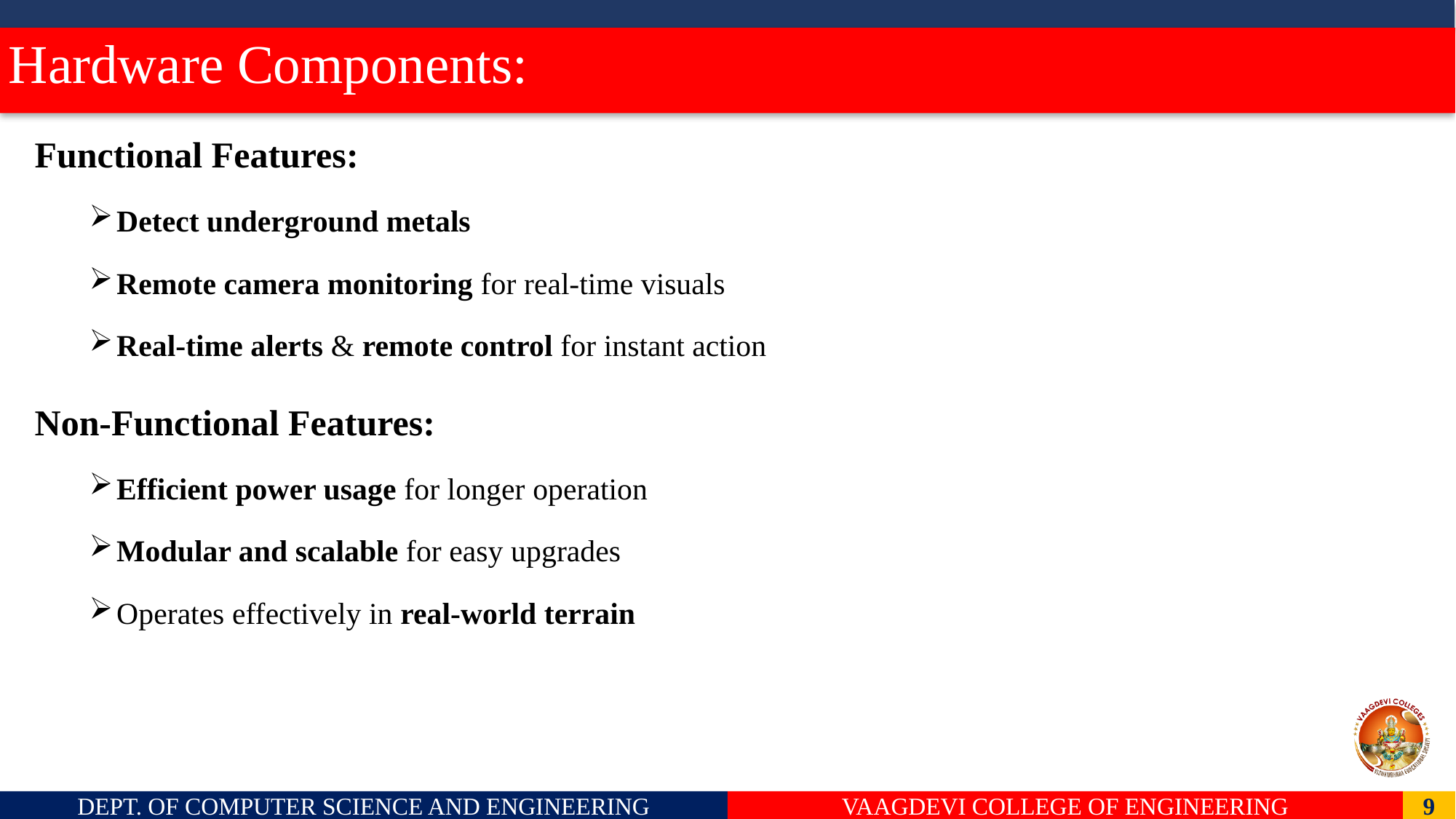

# Hardware Components:
Functional Features:
Detect underground metals
Remote camera monitoring for real-time visuals
Real-time alerts & remote control for instant action
Non-Functional Features:
Efficient power usage for longer operation
Modular and scalable for easy upgrades
Operates effectively in real-world terrain